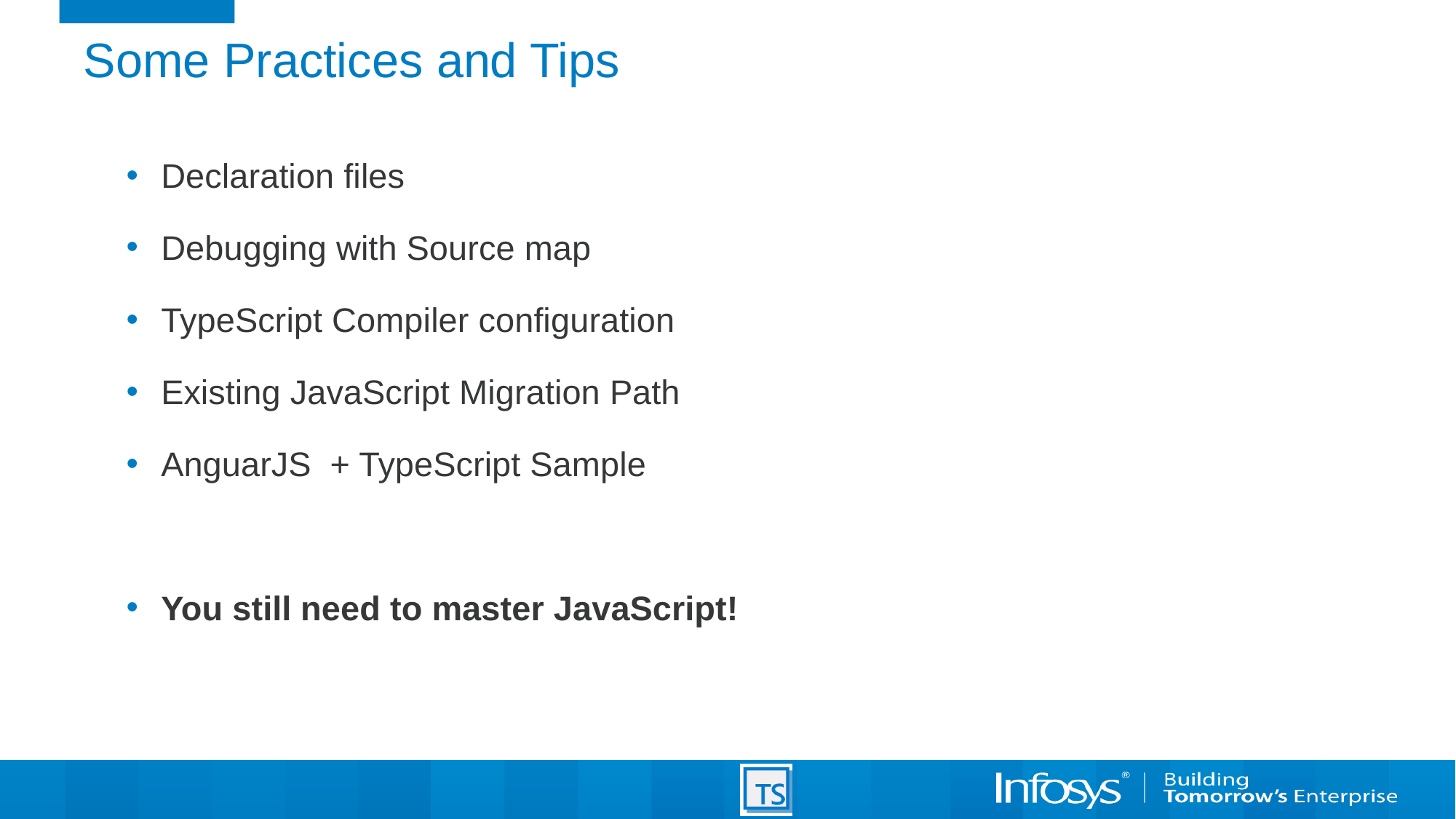

# Some Practices and Tips
Declaration files
Debugging with Source map
TypeScript Compiler configuration
Existing JavaScript Migration Path
AnguarJS  + TypeScript Sample

You still need to master JavaScript!